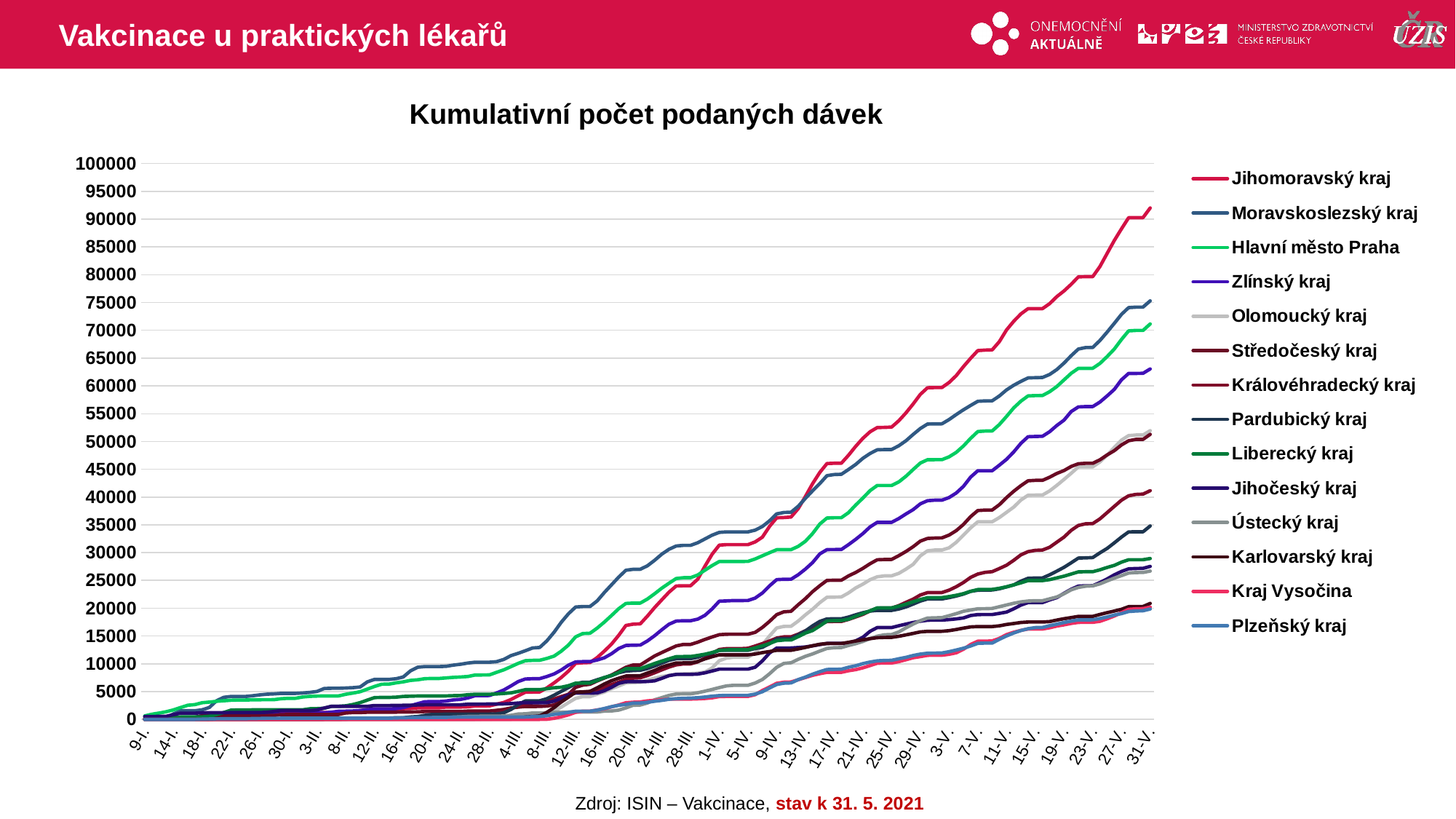

# Vakcinace u praktických lékařů

### Chart: Kumulativní počet podaných dávek

| Category | Jihomoravský kraj | Moravskoslezský kraj | Hlavní město Praha | Zlínský kraj | Olomoucký kraj | Středočeský kraj | Královéhradecký kraj | Pardubický kraj | Liberecký kraj | Jihočeský kraj | Ústecký kraj | Karlovarský kraj | Kraj Vysočina | Plzeňský kraj |
|---|---|---|---|---|---|---|---|---|---|---|---|---|---|---|
| 9-I. | 0.0 | 0.0 | 626.0 | 1.0 | 0.0 | 173.0 | 0.0 | 0.0 | 0.0 | 502.0 | 1.0 | 0.0 | 0.0 | 0.0 |
| 11-I. | 27.0 | 0.0 | 922.0 | 43.0 | 0.0 | 173.0 | 0.0 | 0.0 | 0.0 | 502.0 | 1.0 | 0.0 | 0.0 | 0.0 |
| 12-I. | 137.0 | 9.0 | 1131.0 | 73.0 | 0.0 | 273.0 | 0.0 | 1.0 | 92.0 | 553.0 | 1.0 | 0.0 | 0.0 | 0.0 |
| 13-I. | 194.0 | 286.0 | 1376.0 | 131.0 | 0.0 | 366.0 | 0.0 | 1.0 | 129.0 | 553.0 | 1.0 | 0.0 | 0.0 | 0.0 |
| 14-I. | 226.0 | 981.0 | 1695.0 | 143.0 | 0.0 | 366.0 | 0.0 | 1.0 | 247.0 | 848.0 | 1.0 | 0.0 | 0.0 | 0.0 |
| 15-I. | 226.0 | 1541.0 | 2130.0 | 197.0 | 0.0 | 366.0 | 0.0 | 1.0 | 438.0 | 1110.0 | 1.0 | 0.0 | 0.0 | 0.0 |
| 16-I. | 226.0 | 1560.0 | 2542.0 | 197.0 | 0.0 | 366.0 | 0.0 | 1.0 | 438.0 | 1110.0 | 1.0 | 0.0 | 0.0 | 0.0 |
| 17-I. | 226.0 | 1561.0 | 2656.0 | 347.0 | 0.0 | 366.0 | 0.0 | 1.0 | 439.0 | 1110.0 | 1.0 | 0.0 | 0.0 | 0.0 |
| 18-I. | 262.0 | 1722.0 | 2998.0 | 359.0 | 0.0 | 658.0 | 0.0 | 1.0 | 443.0 | 1196.0 | 1.0 | 0.0 | 0.0 | 40.0 |
| 19-I. | 422.0 | 2141.0 | 3104.0 | 403.0 | 0.0 | 658.0 | 0.0 | 1.0 | 576.0 | 1196.0 | 7.0 | 0.0 | 0.0 | 76.0 |
| 20-I. | 673.0 | 3349.0 | 3253.0 | 424.0 | 0.0 | 658.0 | 0.0 | 2.0 | 857.0 | 1196.0 | 13.0 | 59.0 | 0.0 | 94.0 |
| 21-I. | 807.0 | 3963.0 | 3349.0 | 575.0 | 0.0 | 705.0 | 0.0 | 2.0 | 1237.0 | 1196.0 | 25.0 | 59.0 | 0.0 | 118.0 |
| 22-I. | 882.0 | 4120.0 | 3436.0 | 850.0 | 0.0 | 705.0 | 0.0 | 2.0 | 1661.0 | 1226.0 | 31.0 | 59.0 | 0.0 | 118.0 |
| 23-I. | 882.0 | 4120.0 | 3475.0 | 851.0 | 0.0 | 705.0 | 0.0 | 3.0 | 1691.0 | 1226.0 | 31.0 | 59.0 | 0.0 | 118.0 |
| 24-I. | 1006.0 | 4120.0 | 3480.0 | 851.0 | 0.0 | 705.0 | 0.0 | 3.0 | 1691.0 | 1226.0 | 31.0 | 59.0 | 0.0 | 118.0 |
| 25-I. | 1014.0 | 4240.0 | 3515.0 | 905.0 | 0.0 | 705.0 | 0.0 | 3.0 | 1710.0 | 1227.0 | 31.0 | 59.0 | 0.0 | 140.0 |
| 26-I. | 1016.0 | 4405.0 | 3534.0 | 964.0 | 0.0 | 705.0 | 0.0 | 3.0 | 1710.0 | 1227.0 | 31.0 | 59.0 | 0.0 | 170.0 |
| 27-I. | 1018.0 | 4530.0 | 3540.0 | 964.0 | 0.0 | 705.0 | 0.0 | 3.0 | 1710.0 | 1285.0 | 31.0 | 59.0 | 0.0 | 200.0 |
| 28-I. | 1020.0 | 4582.0 | 3546.0 | 964.0 | 0.0 | 705.0 | 0.0 | 3.0 | 1722.0 | 1428.0 | 32.0 | 59.0 | 0.0 | 200.0 |
| 29-I. | 1022.0 | 4679.0 | 3713.0 | 964.0 | 0.0 | 854.0 | 0.0 | 3.0 | 1722.0 | 1579.0 | 32.0 | 59.0 | 0.0 | 206.0 |
| 30-I. | 1024.0 | 4679.0 | 3792.0 | 964.0 | 0.0 | 866.0 | 0.0 | 3.0 | 1722.0 | 1579.0 | 32.0 | 59.0 | 0.0 | 206.0 |
| 31-I. | 1024.0 | 4679.0 | 3793.0 | 964.0 | 0.0 | 866.0 | 0.0 | 3.0 | 1722.0 | 1579.0 | 32.0 | 59.0 | 0.0 | 206.0 |
| 1-II. | 1051.0 | 4744.0 | 4027.0 | 1006.0 | 0.0 | 878.0 | 0.0 | 4.0 | 1724.0 | 1579.0 | 32.0 | 59.0 | 0.0 | 206.0 |
| 2-II. | 1156.0 | 4855.0 | 4145.0 | 1090.0 | 0.0 | 878.0 | 0.0 | 5.0 | 1908.0 | 1579.0 | 33.0 | 59.0 | 0.0 | 206.0 |
| 3-II. | 1209.0 | 5025.0 | 4190.0 | 1180.0 | 0.0 | 878.0 | 0.0 | 5.0 | 1940.0 | 1696.0 | 33.0 | 59.0 | 0.0 | 206.0 |
| 4-II. | 1240.0 | 5559.0 | 4209.0 | 1198.0 | 0.0 | 878.0 | 0.0 | 38.0 | 1999.0 | 2043.0 | 33.0 | 59.0 | 0.0 | 206.0 |
| 5-II. | 1240.0 | 5598.0 | 4221.0 | 1298.0 | 0.0 | 878.0 | 16.0 | 49.0 | 2353.0 | 2344.0 | 37.0 | 59.0 | 0.0 | 206.0 |
| 7-II. | 1240.0 | 5598.0 | 4221.0 | 1461.0 | 0.0 | 878.0 | 16.0 | 49.0 | 2353.0 | 2344.0 | 37.0 | 59.0 | 0.0 | 206.0 |
| 8-II. | 1277.0 | 5643.0 | 4516.0 | 1479.0 | 0.0 | 1146.0 | 39.0 | 60.0 | 2444.0 | 2350.0 | 38.0 | 59.0 | 0.0 | 206.0 |
| 9-II. | 1392.0 | 5706.0 | 4730.0 | 1509.0 | 0.0 | 1226.0 | 103.0 | 92.0 | 2683.0 | 2350.0 | 38.0 | 59.0 | 0.0 | 206.0 |
| 10-II. | 1585.0 | 5827.0 | 4978.0 | 1601.0 | 0.0 | 1228.0 | 103.0 | 104.0 | 3011.0 | 2350.0 | 38.0 | 59.0 | 0.0 | 206.0 |
| 11-II. | 1720.0 | 6749.0 | 5452.0 | 1745.0 | 0.0 | 1278.0 | 103.0 | 167.0 | 3467.0 | 2350.0 | 38.0 | 59.0 | 0.0 | 206.0 |
| 12-II. | 1811.0 | 7191.0 | 5919.0 | 1880.0 | 0.0 | 1305.0 | 103.0 | 227.0 | 3916.0 | 2498.0 | 38.0 | 60.0 | 0.0 | 206.0 |
| 13-II. | 1811.0 | 7191.0 | 6322.0 | 1880.0 | 0.0 | 1305.0 | 103.0 | 239.0 | 3946.0 | 2498.0 | 38.0 | 60.0 | 0.0 | 206.0 |
| 14-II. | 1811.0 | 7191.0 | 6341.0 | 1880.0 | 0.0 | 1305.0 | 103.0 | 239.0 | 3946.0 | 2498.0 | 38.0 | 60.0 | 0.0 | 206.0 |
| 15-II. | 1845.0 | 7316.0 | 6567.0 | 1932.0 | 0.0 | 1305.0 | 121.0 | 290.0 | 3994.0 | 2500.0 | 68.0 | 60.0 | 0.0 | 247.0 |
| 16-II. | 1920.0 | 7625.0 | 6745.0 | 2126.0 | 0.0 | 1324.0 | 121.0 | 291.0 | 4124.0 | 2531.0 | 172.0 | 60.0 | 0.0 | 283.0 |
| 17-II. | 1955.0 | 8718.0 | 7009.0 | 2463.0 | 0.0 | 1324.0 | 121.0 | 429.0 | 4168.0 | 2531.0 | 191.0 | 60.0 | 0.0 | 301.0 |
| 18-II. | 2071.0 | 9375.0 | 7123.0 | 2826.0 | 0.0 | 1354.0 | 121.0 | 509.0 | 4204.0 | 2588.0 | 218.0 | 60.0 | 0.0 | 319.0 |
| 19-II. | 2078.0 | 9497.0 | 7319.0 | 3175.0 | 0.0 | 1410.0 | 185.0 | 725.0 | 4215.0 | 2619.0 | 226.0 | 60.0 | 0.0 | 325.0 |
| 20-II. | 2078.0 | 9498.0 | 7363.0 | 3198.0 | 0.0 | 1410.0 | 185.0 | 888.0 | 4215.0 | 2619.0 | 226.0 | 60.0 | 0.0 | 325.0 |
| 21-II. | 2078.0 | 9498.0 | 7363.0 | 3198.0 | 0.0 | 1410.0 | 212.0 | 888.0 | 4215.0 | 2619.0 | 226.0 | 60.0 | 0.0 | 325.0 |
| 22-II. | 2217.0 | 9550.0 | 7458.0 | 3308.0 | 0.0 | 1416.0 | 253.0 | 955.0 | 4222.0 | 2622.0 | 226.0 | 60.0 | 0.0 | 349.0 |
| 23-II. | 2218.0 | 9762.0 | 7560.0 | 3505.0 | 0.0 | 1416.0 | 308.0 | 955.0 | 4264.0 | 2622.0 | 415.0 | 60.0 | 0.0 | 379.0 |
| 24-II. | 2218.0 | 9918.0 | 7625.0 | 3600.0 | 0.0 | 1416.0 | 386.0 | 955.0 | 4297.0 | 2623.0 | 456.0 | 60.0 | 0.0 | 408.0 |
| 25-II. | 2261.0 | 10136.0 | 7717.0 | 3852.0 | 0.0 | 1492.0 | 570.0 | 955.0 | 4439.0 | 2732.0 | 538.0 | 60.0 | 0.0 | 408.0 |
| 26-II. | 2410.0 | 10282.0 | 7976.0 | 4260.0 | 0.0 | 1493.0 | 676.0 | 955.0 | 4512.0 | 2742.0 | 544.0 | 60.0 | 0.0 | 414.0 |
| 27-II. | 2410.0 | 10283.0 | 7988.0 | 4263.0 | 34.0 | 1494.0 | 834.0 | 955.0 | 4512.0 | 2746.0 | 574.0 | 60.0 | 0.0 | 414.0 |
| 28-II. | 2422.0 | 10283.0 | 7998.0 | 4285.0 | 34.0 | 1496.0 | 835.0 | 955.0 | 4513.0 | 2767.0 | 574.0 | 60.0 | 0.0 | 414.0 |
| 1-III. | 2734.0 | 10383.0 | 8467.0 | 4756.0 | 113.0 | 1630.0 | 1086.0 | 987.0 | 4565.0 | 2767.0 | 574.0 | 60.0 | 0.0 | 414.0 |
| 2-III. | 3041.0 | 10784.0 | 8914.0 | 5288.0 | 244.0 | 1782.0 | 1429.0 | 1191.0 | 4662.0 | 2778.0 | 606.0 | 60.0 | 0.0 | 414.0 |
| 3-III. | 3577.0 | 11472.0 | 9484.0 | 6022.0 | 476.0 | 2055.0 | 1946.0 | 1785.0 | 4768.0 | 2833.0 | 733.0 | 60.0 | 0.0 | 414.0 |
| 4-III. | 4248.0 | 11884.0 | 10074.0 | 6805.0 | 712.0 | 2204.0 | 2401.0 | 2647.0 | 5033.0 | 2940.0 | 960.0 | 111.0 | 0.0 | 414.0 |
| 5-III. | 4881.0 | 12346.0 | 10555.0 | 7269.0 | 894.0 | 2314.0 | 2776.0 | 3325.0 | 5345.0 | 3005.0 | 1000.0 | 419.0 | 0.0 | 423.0 |
| 6-III. | 4906.0 | 12843.0 | 10616.0 | 7316.0 | 941.0 | 2314.0 | 2978.0 | 3328.0 | 5345.0 | 3005.0 | 1147.0 | 525.0 | 0.0 | 482.0 |
| 7-III. | 4940.0 | 12938.0 | 10633.0 | 7327.0 | 942.0 | 2325.0 | 3012.0 | 3349.0 | 5345.0 | 3006.0 | 1147.0 | 618.0 | 0.0 | 529.0 |
| 8-III. | 5666.0 | 14126.0 | 10964.0 | 7706.0 | 1137.0 | 2403.0 | 3211.0 | 3716.0 | 5512.0 | 3007.0 | 1158.0 | 1264.0 | 19.0 | 650.0 |
| 9-III. | 6566.0 | 15682.0 | 11385.0 | 8168.0 | 1460.0 | 2594.0 | 3677.0 | 4353.0 | 5690.0 | 3279.0 | 1276.0 | 2118.0 | 187.0 | 890.0 |
| 10-III. | 7540.0 | 17473.0 | 12272.0 | 8881.0 | 2201.0 | 3385.0 | 4103.0 | 5038.0 | 5778.0 | 3827.0 | 1277.0 | 3129.0 | 460.0 | 1043.0 |
| 11-III. | 8684.0 | 19001.0 | 13370.0 | 9749.0 | 3015.0 | 4491.0 | 4512.0 | 5720.0 | 6063.0 | 4413.0 | 1321.0 | 3996.0 | 809.0 | 1255.0 |
| 12-III. | 10077.0 | 20217.0 | 14846.0 | 10345.0 | 3781.0 | 5769.0 | 4860.0 | 6416.0 | 6513.0 | 4727.0 | 1321.0 | 4896.0 | 1271.0 | 1466.0 |
| 13-III. | 10186.0 | 20297.0 | 15443.0 | 10389.0 | 4088.0 | 6161.0 | 4944.0 | 6682.0 | 6526.0 | 4727.0 | 1321.0 | 4936.0 | 1474.0 | 1471.0 |
| 14-III. | 10232.0 | 20298.0 | 15485.0 | 10391.0 | 4089.0 | 6319.0 | 4977.0 | 6689.0 | 6527.0 | 4727.0 | 1321.0 | 5036.0 | 1474.0 | 1471.0 |
| 15-III. | 11111.0 | 21313.0 | 16414.0 | 10675.0 | 4531.0 | 6912.0 | 5320.0 | 7121.0 | 6990.0 | 4755.0 | 1323.0 | 5663.0 | 1688.0 | 1660.0 |
| 16-III. | 12284.0 | 22825.0 | 17509.0 | 11083.0 | 4904.0 | 7437.0 | 5766.0 | 7530.0 | 7519.0 | 5160.0 | 1485.0 | 6366.0 | 1888.0 | 1962.0 |
| 17-III. | 13549.0 | 24213.0 | 18694.0 | 11812.0 | 5528.0 | 7979.0 | 6272.0 | 7866.0 | 7899.0 | 5774.0 | 1509.0 | 6958.0 | 2261.0 | 2289.0 |
| 18-III. | 15127.0 | 25598.0 | 19912.0 | 12752.0 | 6010.0 | 8659.0 | 6699.0 | 8388.0 | 8462.0 | 6482.0 | 1669.0 | 7409.0 | 2586.0 | 2529.0 |
| 19-III. | 16893.0 | 26829.0 | 20853.0 | 13303.0 | 6548.0 | 9372.0 | 7178.0 | 8684.0 | 9122.0 | 6772.0 | 2062.0 | 7799.0 | 2991.0 | 2685.0 |
| 20-III. | 17131.0 | 27000.0 | 20916.0 | 13347.0 | 6633.0 | 9784.0 | 7419.0 | 8781.0 | 9133.0 | 6784.0 | 2533.0 | 7838.0 | 3086.0 | 2949.0 |
| 21-III. | 17185.0 | 27004.0 | 20917.0 | 13358.0 | 6656.0 | 9784.0 | 7480.0 | 8830.0 | 9133.0 | 6784.0 | 2581.0 | 7852.0 | 3134.0 | 2949.0 |
| 22-III. | 18582.0 | 27633.0 | 21656.0 | 14113.0 | 7067.0 | 10600.0 | 7889.0 | 9135.0 | 9574.0 | 6814.0 | 2946.0 | 8340.0 | 3332.0 | 3073.0 |
| 23-III. | 20120.0 | 28623.0 | 22606.0 | 15058.0 | 7402.0 | 11412.0 | 8380.0 | 9593.0 | 10061.0 | 6932.0 | 3522.0 | 8803.0 | 3412.0 | 3261.0 |
| 24-III. | 21510.0 | 29729.0 | 23613.0 | 16122.0 | 7715.0 | 12024.0 | 8904.0 | 10123.0 | 10483.0 | 7386.0 | 3907.0 | 9405.0 | 3526.0 | 3411.0 |
| 25-III. | 22885.0 | 30598.0 | 24494.0 | 17117.0 | 7910.0 | 12620.0 | 9411.0 | 10614.0 | 10900.0 | 7867.0 | 4312.0 | 9797.0 | 3628.0 | 3615.0 |
| 26-III. | 23997.0 | 31186.0 | 25345.0 | 17686.0 | 8118.0 | 13211.0 | 9801.0 | 10905.0 | 11280.0 | 8089.0 | 4562.0 | 10146.0 | 3640.0 | 3730.0 |
| 27-III. | 24035.0 | 31306.0 | 25482.0 | 17742.0 | 8196.0 | 13479.0 | 9973.0 | 10920.0 | 11303.0 | 8091.0 | 4599.0 | 10159.0 | 3652.0 | 3791.0 |
| 28-III. | 24035.0 | 31306.0 | 25489.0 | 17742.0 | 8249.0 | 13479.0 | 9978.0 | 10920.0 | 11303.0 | 8091.0 | 4601.0 | 10159.0 | 3652.0 | 3817.0 |
| 29-III. | 25221.0 | 31774.0 | 25973.0 | 18032.0 | 8303.0 | 13889.0 | 10347.0 | 11172.0 | 11502.0 | 8147.0 | 4791.0 | 10418.0 | 3694.0 | 3901.0 |
| 30-III. | 27555.0 | 32461.0 | 26838.0 | 18715.0 | 8512.0 | 14379.0 | 10991.0 | 11637.0 | 11723.0 | 8371.0 | 5073.0 | 10877.0 | 3753.0 | 4018.0 |
| 31-III. | 29714.0 | 33141.0 | 27669.0 | 19863.0 | 9249.0 | 14822.0 | 11850.0 | 11896.0 | 12032.0 | 8698.0 | 5388.0 | 11272.0 | 3871.0 | 4171.0 |
| 1-IV. | 31346.0 | 33640.0 | 28399.0 | 21256.0 | 10543.0 | 15236.0 | 12571.0 | 12407.0 | 12418.0 | 9038.0 | 5722.0 | 11612.0 | 4106.0 | 4278.0 |
| 2-IV. | 31435.0 | 33723.0 | 28410.0 | 21314.0 | 11027.0 | 15322.0 | 12730.0 | 12407.0 | 12507.0 | 9039.0 | 6021.0 | 11612.0 | 4124.0 | 4328.0 |
| 3-IV. | 31436.0 | 33723.0 | 28415.0 | 21377.0 | 11183.0 | 15324.0 | 12730.0 | 12422.0 | 12532.0 | 9039.0 | 6129.0 | 11615.0 | 4128.0 | 4328.0 |
| 4-IV. | 31436.0 | 33723.0 | 28415.0 | 21378.0 | 11183.0 | 15324.0 | 12731.0 | 12422.0 | 12532.0 | 9039.0 | 6129.0 | 11615.0 | 4128.0 | 4328.0 |
| 5-IV. | 31436.0 | 33724.0 | 28417.0 | 21379.0 | 11183.0 | 15326.0 | 12788.0 | 12422.0 | 12532.0 | 9039.0 | 6129.0 | 11615.0 | 4136.0 | 4328.0 |
| 6-IV. | 31927.0 | 34046.0 | 28858.0 | 21821.0 | 11960.0 | 15651.0 | 13189.0 | 12751.0 | 12857.0 | 9376.0 | 6540.0 | 11753.0 | 4434.0 | 4546.0 |
| 7-IV. | 32773.0 | 34695.0 | 29424.0 | 22726.0 | 13426.0 | 16530.0 | 13623.0 | 12960.0 | 13230.0 | 10518.0 | 7169.0 | 12011.0 | 5197.0 | 4973.0 |
| 8-IV. | 34708.0 | 35714.0 | 29985.0 | 24020.0 | 14999.0 | 17621.0 | 14096.0 | 13622.0 | 13647.0 | 11936.0 | 8202.0 | 12199.0 | 5830.0 | 5642.0 |
| 9-IV. | 36260.0 | 36970.0 | 30523.0 | 25141.0 | 16436.0 | 18849.0 | 14625.0 | 14466.0 | 14154.0 | 12827.0 | 9374.0 | 12427.0 | 6485.0 | 6274.0 |
| 10-IV. | 36310.0 | 37222.0 | 30532.0 | 25203.0 | 16724.0 | 19349.0 | 14848.0 | 14541.0 | 14276.0 | 12839.0 | 10070.0 | 12427.0 | 6685.0 | 6511.0 |
| 11-IV. | 36404.0 | 37261.0 | 30532.0 | 25213.0 | 16743.0 | 19444.0 | 14849.0 | 14542.0 | 14276.0 | 12841.0 | 10180.0 | 12428.0 | 6725.0 | 6554.0 |
| 12-IV. | 37917.0 | 38347.0 | 31131.0 | 26023.0 | 17695.0 | 20635.0 | 15330.0 | 15222.0 | 14889.0 | 12928.0 | 10810.0 | 12670.0 | 7135.0 | 7156.0 |
| 13-IV. | 40114.0 | 39768.0 | 32050.0 | 27046.0 | 18803.0 | 21725.0 | 15944.0 | 15916.0 | 15516.0 | 13025.0 | 11346.0 | 12940.0 | 7527.0 | 7605.0 |
| 14-IV. | 42413.0 | 41131.0 | 33435.0 | 28214.0 | 19823.0 | 22985.0 | 16459.0 | 16835.0 | 15981.0 | 13233.0 | 11772.0 | 13246.0 | 7926.0 | 8133.0 |
| 15-IV. | 44424.0 | 42424.0 | 35139.0 | 29769.0 | 20996.0 | 24042.0 | 17080.0 | 17623.0 | 16806.0 | 13452.0 | 12289.0 | 13514.0 | 8218.0 | 8579.0 |
| 16-IV. | 46027.0 | 43842.0 | 36224.0 | 30541.0 | 21967.0 | 25005.0 | 17589.0 | 18070.0 | 17695.0 | 13666.0 | 12759.0 | 13649.0 | 8462.0 | 8978.0 |
| 17-IV. | 46079.0 | 44043.0 | 36276.0 | 30552.0 | 21992.0 | 25035.0 | 17613.0 | 18093.0 | 17767.0 | 13680.0 | 12891.0 | 13659.0 | 8462.0 | 9000.0 |
| 18-IV. | 46090.0 | 44089.0 | 36285.0 | 30565.0 | 22021.0 | 25037.0 | 17613.0 | 18093.0 | 17767.0 | 13682.0 | 12924.0 | 13659.0 | 8462.0 | 9019.0 |
| 19-IV. | 47528.0 | 44959.0 | 37195.0 | 31437.0 | 22749.0 | 25811.0 | 17978.0 | 18405.0 | 18027.0 | 13753.0 | 13291.0 | 13864.0 | 8743.0 | 9377.0 |
| 20-IV. | 49129.0 | 45863.0 | 38564.0 | 32391.0 | 23650.0 | 26434.0 | 18430.0 | 18814.0 | 18546.0 | 14122.0 | 13617.0 | 14096.0 | 8949.0 | 9643.0 |
| 21-IV. | 50565.0 | 46970.0 | 39817.0 | 33423.0 | 24332.0 | 27166.0 | 18887.0 | 19185.0 | 19021.0 | 14770.0 | 14020.0 | 14313.0 | 9269.0 | 10024.0 |
| 22-IV. | 51737.0 | 47837.0 | 41148.0 | 34627.0 | 25124.0 | 28006.0 | 19499.0 | 19476.0 | 19534.0 | 15847.0 | 14522.0 | 14520.0 | 9682.0 | 10315.0 |
| 23-IV. | 52509.0 | 48501.0 | 42078.0 | 35455.0 | 25654.0 | 28713.0 | 20003.0 | 19601.0 | 20058.0 | 16514.0 | 14960.0 | 14690.0 | 10100.0 | 10530.0 |
| 24-IV. | 52535.0 | 48539.0 | 42078.0 | 35455.0 | 25814.0 | 28758.0 | 20026.0 | 19604.0 | 20058.0 | 16514.0 | 15216.0 | 14737.0 | 10139.0 | 10601.0 |
| 25-IV. | 52590.0 | 48550.0 | 42078.0 | 35455.0 | 25832.0 | 28773.0 | 20028.0 | 19605.0 | 20058.0 | 16514.0 | 15265.0 | 14750.0 | 10139.0 | 10622.0 |
| 26-IV. | 53735.0 | 49230.0 | 42719.0 | 36133.0 | 26272.0 | 29458.0 | 20463.0 | 19851.0 | 20370.0 | 16845.0 | 15732.0 | 14948.0 | 10394.0 | 10902.0 |
| 27-IV. | 55149.0 | 50133.0 | 43741.0 | 36959.0 | 27027.0 | 30204.0 | 21055.0 | 20232.0 | 20734.0 | 17142.0 | 16470.0 | 15203.0 | 10729.0 | 11160.0 |
| 28-IV. | 56753.0 | 51264.0 | 44951.0 | 37733.0 | 27893.0 | 31069.0 | 21632.0 | 20743.0 | 21167.0 | 17432.0 | 17143.0 | 15464.0 | 11084.0 | 11491.0 |
| 29-IV. | 58478.0 | 52328.0 | 46118.0 | 38781.0 | 29417.0 | 32071.0 | 22379.0 | 21283.0 | 21566.0 | 17657.0 | 17761.0 | 15733.0 | 11285.0 | 11742.0 |
| 30-IV. | 59670.0 | 53137.0 | 46715.0 | 39344.0 | 30327.0 | 32553.0 | 22808.0 | 21661.0 | 21893.0 | 17831.0 | 18227.0 | 15840.0 | 11524.0 | 11897.0 |
| 1-V. | 59702.0 | 53175.0 | 46721.0 | 39432.0 | 30461.0 | 32619.0 | 22812.0 | 21663.0 | 21894.0 | 17862.0 | 18268.0 | 15840.0 | 11526.0 | 11921.0 |
| 2-V. | 59704.0 | 53177.0 | 46721.0 | 39433.0 | 30463.0 | 32650.0 | 22814.0 | 21663.0 | 21906.0 | 17862.0 | 18307.0 | 15841.0 | 11542.0 | 11939.0 |
| 3-V. | 60614.0 | 53941.0 | 47230.0 | 39904.0 | 30864.0 | 33157.0 | 23249.0 | 21901.0 | 22091.0 | 17945.0 | 18651.0 | 15963.0 | 11710.0 | 12178.0 |
| 4-V. | 61857.0 | 54849.0 | 48037.0 | 40728.0 | 31857.0 | 33955.0 | 23866.0 | 22189.0 | 22323.0 | 18068.0 | 19022.0 | 16168.0 | 11976.0 | 12481.0 |
| 5-V. | 63474.0 | 55701.0 | 49186.0 | 41918.0 | 33148.0 | 35064.0 | 24626.0 | 22540.0 | 22620.0 | 18247.0 | 19445.0 | 16420.0 | 12613.0 | 12794.0 |
| 6-V. | 64955.0 | 56482.0 | 50546.0 | 43582.0 | 34457.0 | 36473.0 | 25543.0 | 23030.0 | 23037.0 | 18681.0 | 19671.0 | 16636.0 | 13466.0 | 13200.0 |
| 7-V. | 66352.0 | 57231.0 | 51781.0 | 44730.0 | 35545.0 | 37570.0 | 26146.0 | 23231.0 | 23357.0 | 18852.0 | 19899.0 | 16697.0 | 14057.0 | 13675.0 |
| 8-V. | 66444.0 | 57303.0 | 51873.0 | 44730.0 | 35546.0 | 37645.0 | 26452.0 | 23269.0 | 23382.0 | 18857.0 | 19911.0 | 16697.0 | 14065.0 | 13726.0 |
| 9-V. | 66484.0 | 57317.0 | 51887.0 | 44730.0 | 35546.0 | 37661.0 | 26570.0 | 23276.0 | 23382.0 | 18860.0 | 19948.0 | 16697.0 | 14109.0 | 13726.0 |
| 10-V. | 67967.0 | 58193.0 | 53047.0 | 45730.0 | 36312.0 | 38619.0 | 27139.0 | 23488.0 | 23586.0 | 19069.0 | 20270.0 | 16825.0 | 14576.0 | 14409.0 |
| 11-V. | 70073.0 | 59279.0 | 54511.0 | 46786.0 | 37247.0 | 39899.0 | 27731.0 | 23835.0 | 23847.0 | 19302.0 | 20577.0 | 17073.0 | 15246.0 | 15007.0 |
| 12-V. | 71626.0 | 60118.0 | 56051.0 | 48112.0 | 38189.0 | 41039.0 | 28612.0 | 24191.0 | 24193.0 | 19893.0 | 20890.0 | 17246.0 | 15675.0 | 15532.0 |
| 13-V. | 72950.0 | 60812.0 | 57252.0 | 49656.0 | 39460.0 | 42039.0 | 29600.0 | 24865.0 | 24563.0 | 20566.0 | 21134.0 | 17426.0 | 16017.0 | 15984.0 |
| 14-V. | 73899.0 | 61441.0 | 58196.0 | 50848.0 | 40327.0 | 42922.0 | 30175.0 | 25381.0 | 24960.0 | 21007.0 | 21286.0 | 17518.0 | 16253.0 | 16314.0 |
| 15-V. | 73899.0 | 61476.0 | 58260.0 | 50901.0 | 40349.0 | 43003.0 | 30412.0 | 25434.0 | 24960.0 | 21008.0 | 21341.0 | 17518.0 | 16253.0 | 16508.0 |
| 16-V. | 73899.0 | 61519.0 | 58265.0 | 50925.0 | 40358.0 | 43003.0 | 30466.0 | 25435.0 | 24960.0 | 21008.0 | 21341.0 | 17518.0 | 16253.0 | 16536.0 |
| 17-V. | 74794.0 | 62056.0 | 58956.0 | 51758.0 | 41104.0 | 43566.0 | 30964.0 | 26008.0 | 25139.0 | 21490.0 | 21680.0 | 17593.0 | 16480.0 | 16856.0 |
| 18-V. | 76066.0 | 62937.0 | 59885.0 | 52876.0 | 42094.0 | 44242.0 | 31879.0 | 26664.0 | 25451.0 | 21903.0 | 22020.0 | 17861.0 | 16786.0 | 17127.0 |
| 19-V. | 77080.0 | 64100.0 | 61075.0 | 53839.0 | 43163.0 | 44764.0 | 32793.0 | 27355.0 | 25758.0 | 22677.0 | 22594.0 | 18109.0 | 17004.0 | 17420.0 |
| 20-V. | 78277.0 | 65428.0 | 62266.0 | 55381.0 | 44271.0 | 45502.0 | 34002.0 | 28165.0 | 26148.0 | 23406.0 | 23308.0 | 18314.0 | 17259.0 | 17688.0 |
| 21-V. | 79617.0 | 66627.0 | 63154.0 | 56216.0 | 45417.0 | 45986.0 | 34886.0 | 29013.0 | 26532.0 | 23970.0 | 23732.0 | 18527.0 | 17444.0 | 17893.0 |
| 22-V. | 79654.0 | 66901.0 | 63159.0 | 56278.0 | 45428.0 | 46069.0 | 35180.0 | 29052.0 | 26568.0 | 24036.0 | 23958.0 | 18527.0 | 17457.0 | 17893.0 |
| 23-V. | 79654.0 | 66919.0 | 63167.0 | 56278.0 | 45429.0 | 46074.0 | 35218.0 | 29106.0 | 26568.0 | 24041.0 | 24019.0 | 18527.0 | 17457.0 | 17909.0 |
| 24-V. | 81471.0 | 68169.0 | 64042.0 | 57090.0 | 46312.0 | 46694.0 | 36067.0 | 29956.0 | 26904.0 | 24619.0 | 24375.0 | 18873.0 | 17639.0 | 18137.0 |
| 25-V. | 83822.0 | 69666.0 | 65271.0 | 58193.0 | 47527.0 | 47575.0 | 37191.0 | 30748.0 | 27329.0 | 25258.0 | 24901.0 | 19190.0 | 18089.0 | 18421.0 |
| 26-V. | 86149.0 | 71247.0 | 66623.0 | 59367.0 | 48914.0 | 48335.0 | 38316.0 | 31748.0 | 27701.0 | 26002.0 | 25414.0 | 19488.0 | 18592.0 | 18765.0 |
| 27-V. | 88248.0 | 72866.0 | 68349.0 | 61089.0 | 50229.0 | 49365.0 | 39424.0 | 32791.0 | 28278.0 | 26614.0 | 25859.0 | 19805.0 | 19191.0 | 19024.0 |
| 28-V. | 90262.0 | 74085.0 | 69903.0 | 62241.0 | 51053.0 | 50127.0 | 40223.0 | 33730.0 | 28718.0 | 27083.0 | 26326.0 | 20277.0 | 19795.0 | 19405.0 |
| 29-V. | 90272.0 | 74169.0 | 69975.0 | 62242.0 | 51153.0 | 50374.0 | 40469.0 | 33739.0 | 28723.0 | 27134.0 | 26415.0 | 20307.0 | 19893.0 | 19493.0 |
| 30-V. | 90274.0 | 74180.0 | 69980.0 | 62265.0 | 51155.0 | 50374.0 | 40529.0 | 33741.0 | 28723.0 | 27171.0 | 26426.0 | 20307.0 | 19918.0 | 19540.0 |
| 31-V. | 92014.0 | 75302.0 | 71150.0 | 63050.0 | 51945.0 | 51273.0 | 41144.0 | 34792.0 | 28940.0 | 27527.0 | 26679.0 | 20860.0 | 20202.0 | 19848.0 |
Zdroj: ISIN – Vakcinace, stav k 31. 5. 2021